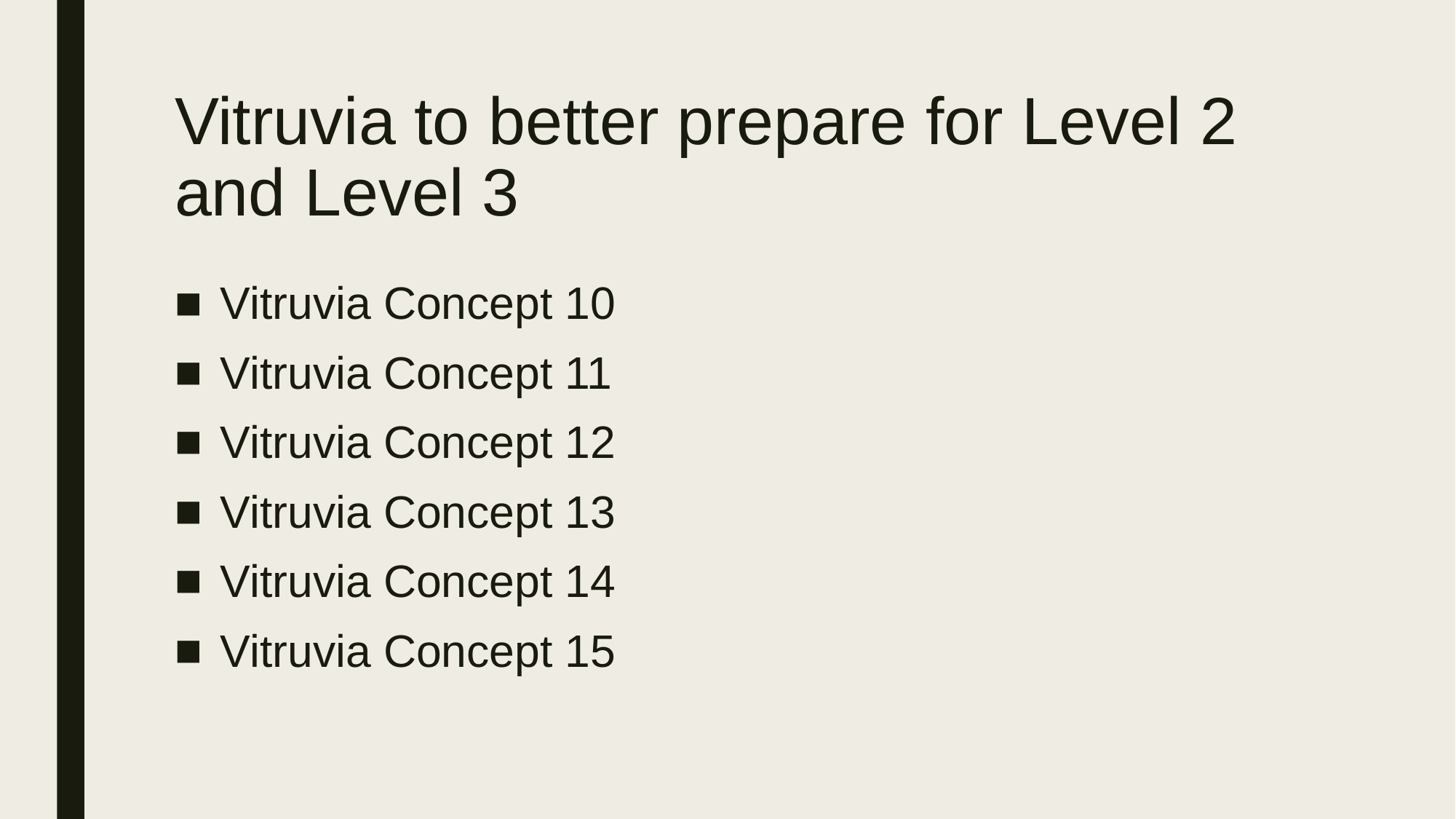

# Vitruvia to better prepare for Level 2 and Level 3
Vitruvia Concept 10
Vitruvia Concept 11
Vitruvia Concept 12
Vitruvia Concept 13
Vitruvia Concept 14
Vitruvia Concept 15